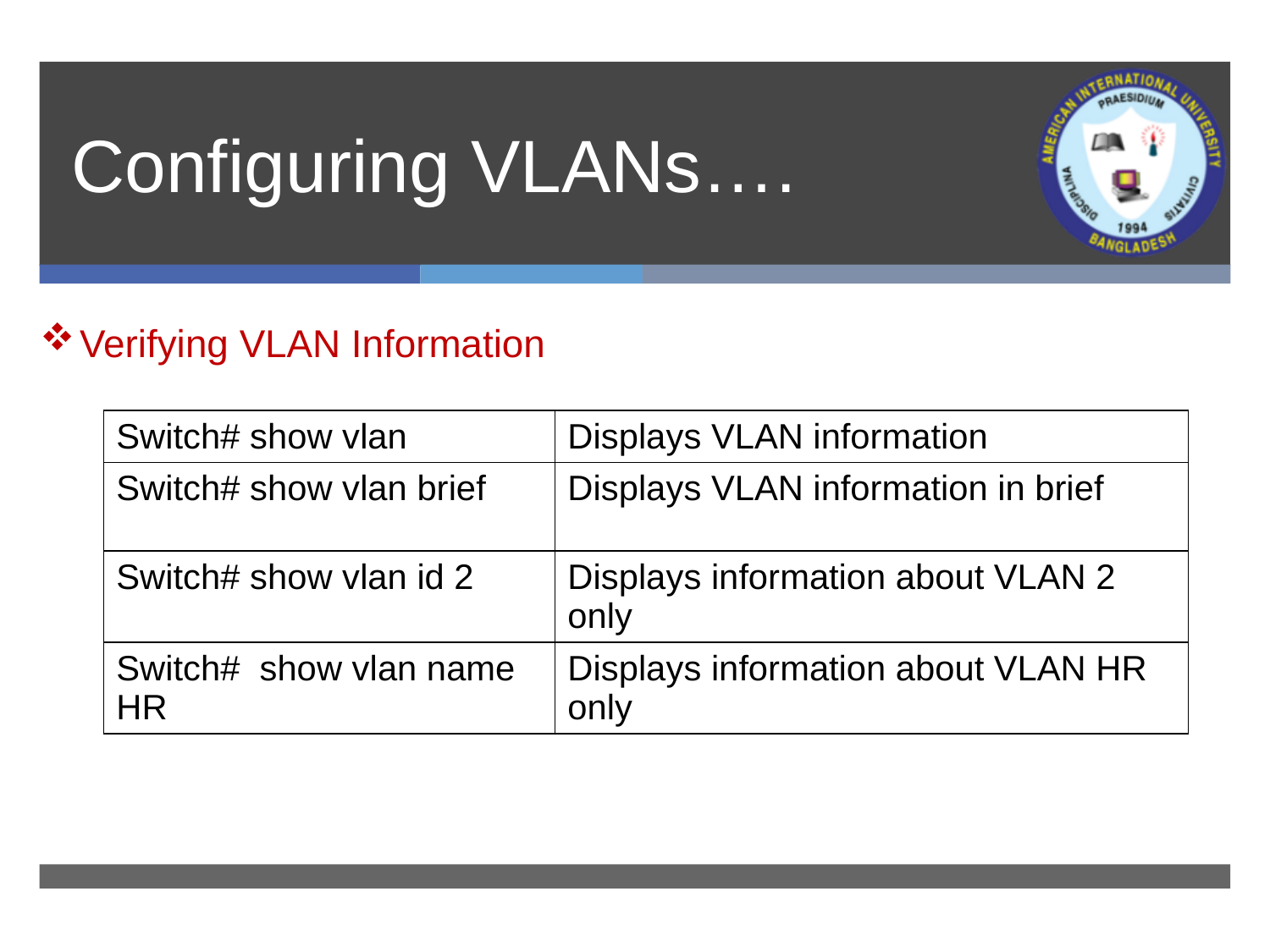

# Configuring VLANs….

Verifying VLAN Information
| Switch# show vlan | Displays VLAN information |
| --- | --- |
| Switch# show vlan brief | Displays VLAN information in brief |
| Switch# show vlan id 2 | Displays information about VLAN 2 only |
| Switch# show vlan name HR | Displays information about VLAN HR only |